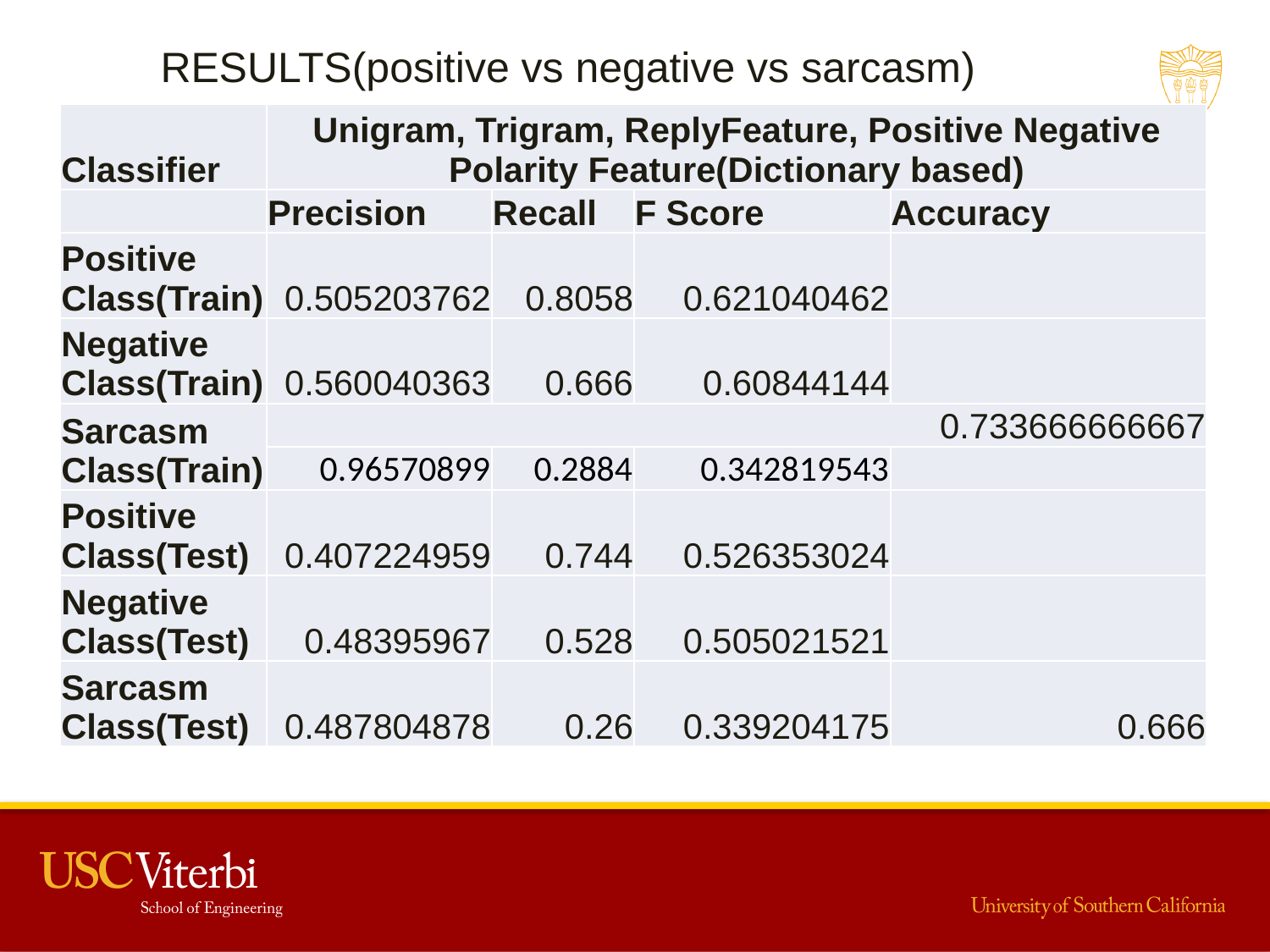

RESULTS(positive vs negative vs sarcasm)
| Classifier | Unigram, Trigram, ReplyFeature, Positive Negative Polarity Feature(Dictionary based) |  |  |  |
| --- | --- | --- | --- | --- |
|  | Precision | Recall | F Score | Accuracy |
| Positive Class(Train) | 0.505203762 | 0.8058 | 0.621040462 |  |
| Negative Class(Train) | 0.560040363 | 0.666 | 0.60844144 |  |
| Sarcasm Class(Train) | 0.733666666667 |  |  |  |
|  | 0.96570899 | 0.2884 | 0.342819543 |  |
| Positive Class(Test) | 0.407224959 | 0.744 | 0.526353024 |  |
| Negative Class(Test) | 0.48395967 | 0.528 | 0.505021521 |  |
| Sarcasm Class(Test) | 0.487804878 | 0.26 | 0.339204175 | 0.666 |